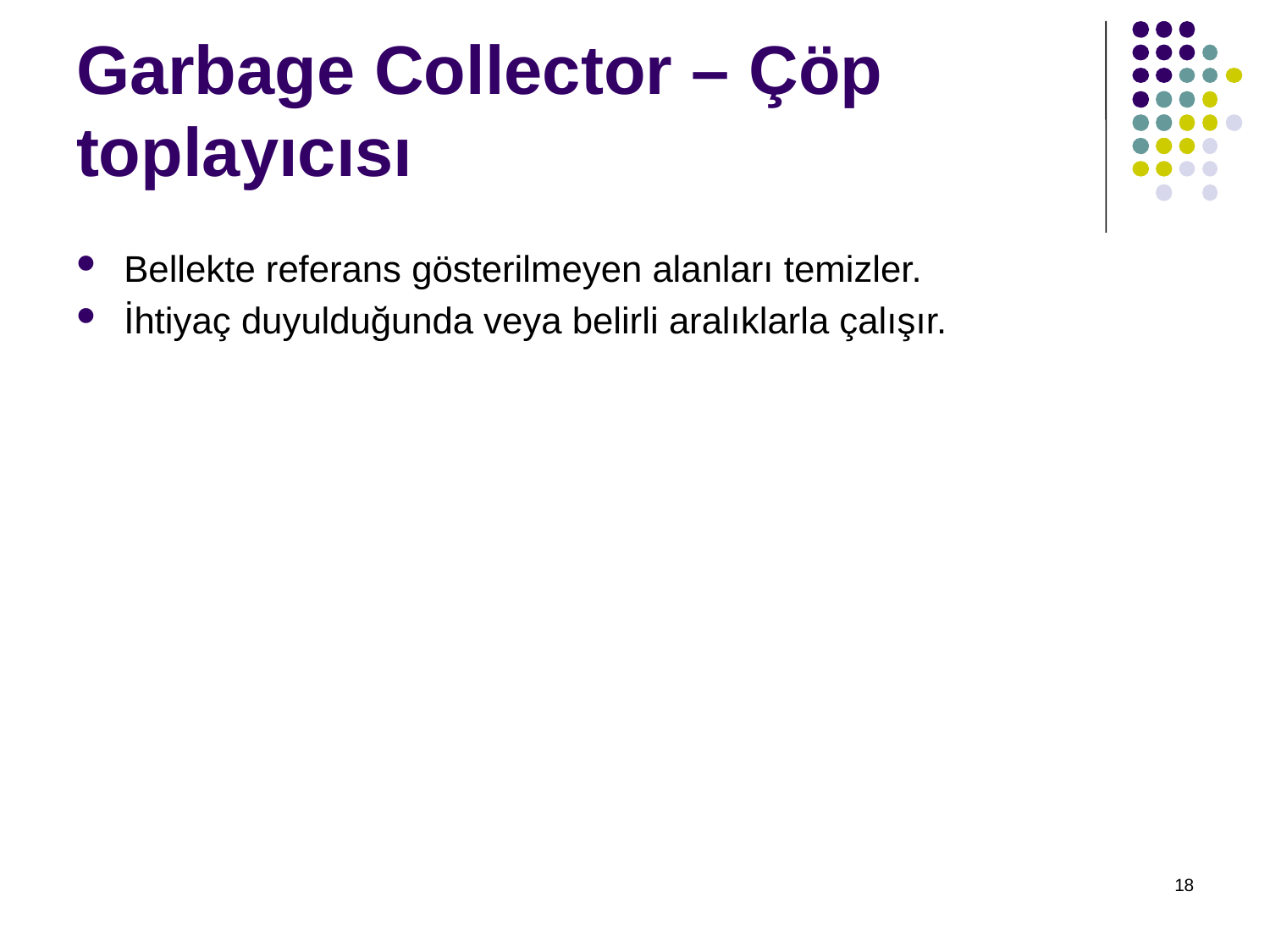

Garbage Collector – Çöp toplayıcısı
Bellekte referans gösterilmeyen alanları temizler.
İhtiyaç duyulduğunda veya belirli aralıklarla çalışır.

18